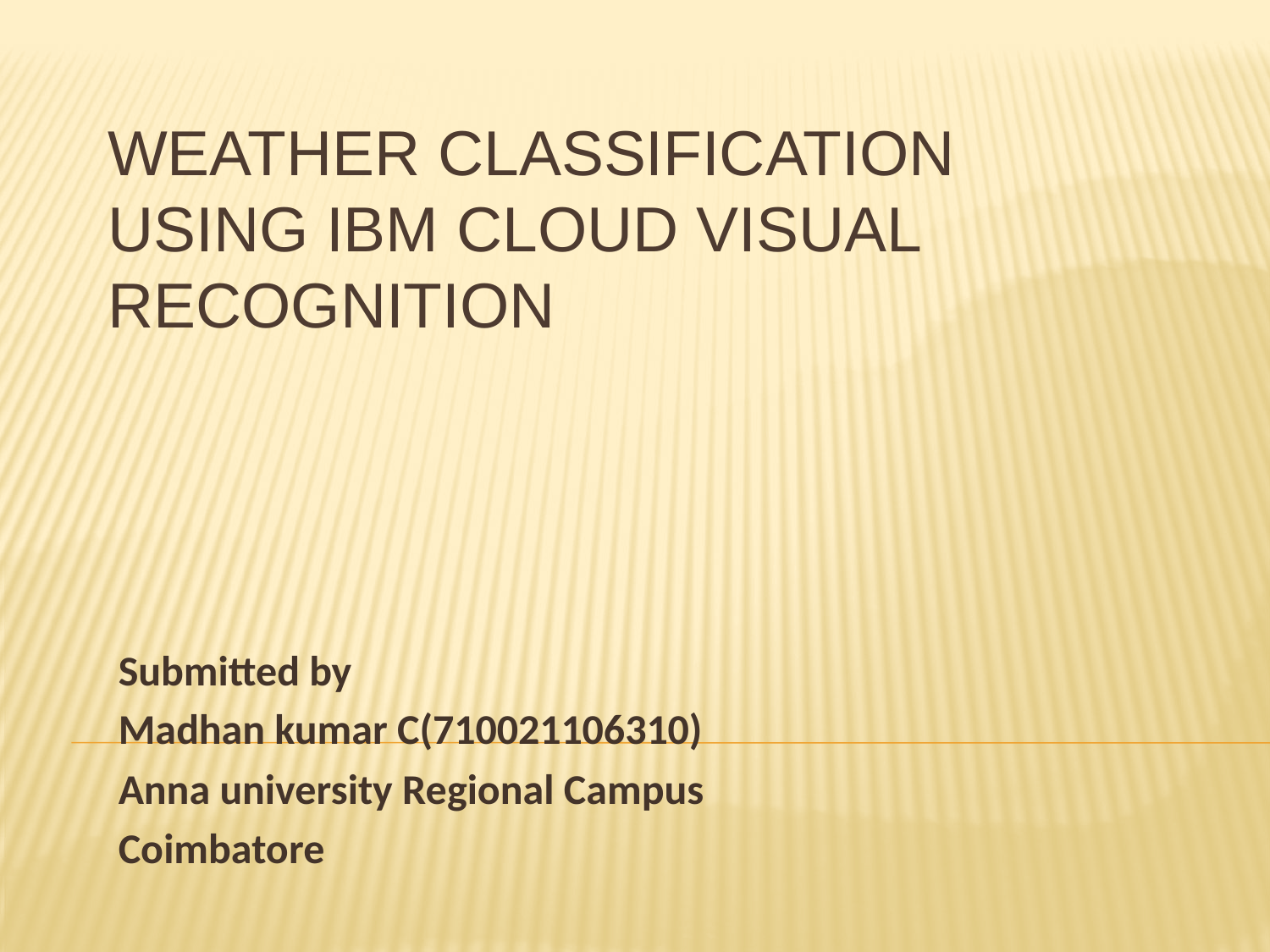

# Weather Classification using IBM Cloud Visual Recognition
Submitted by
Madhan kumar C(710021106310)
Anna university Regional Campus
Coimbatore